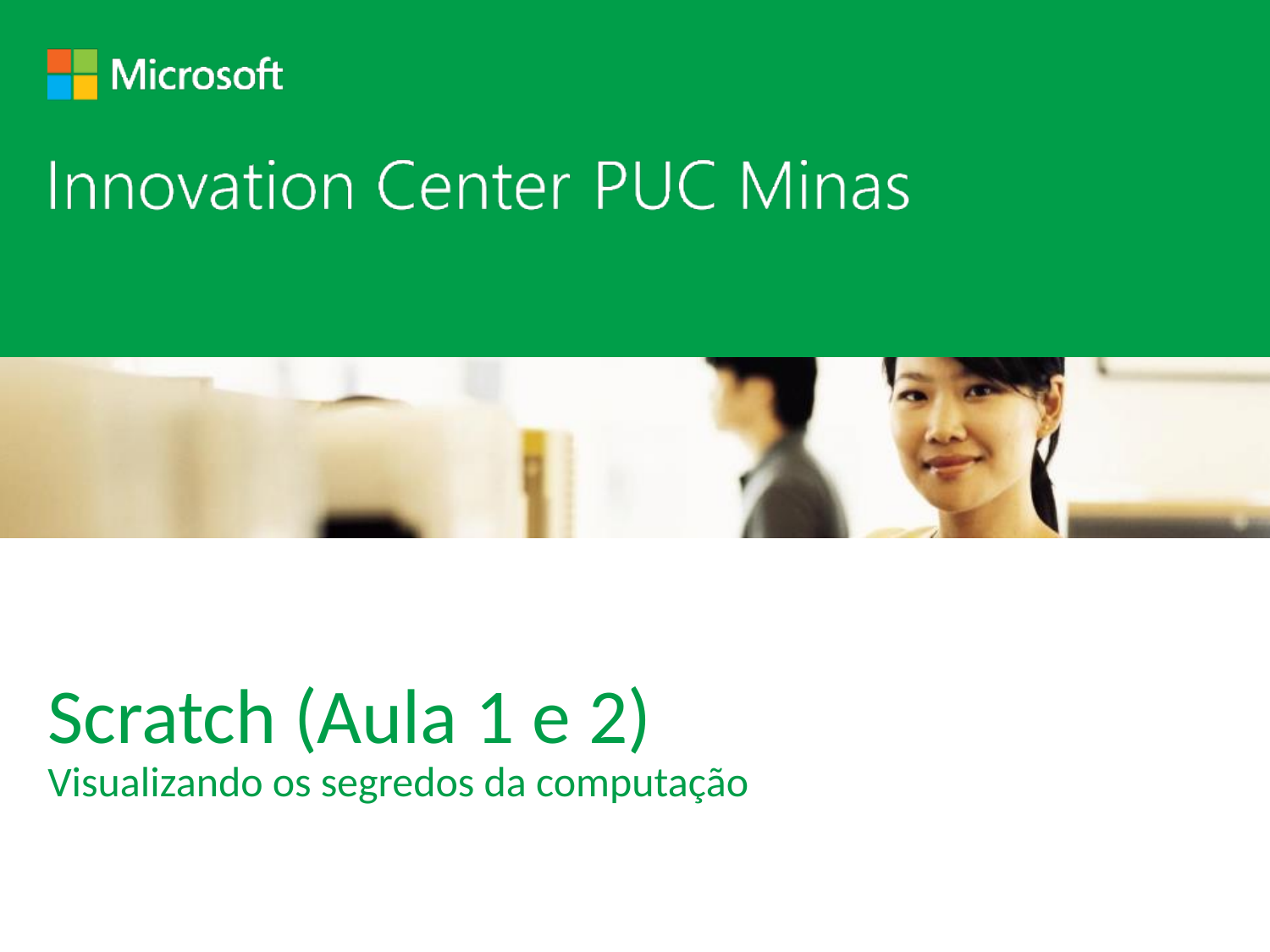

# Scratch (Aula 1 e 2) Visualizando os segredos da computação